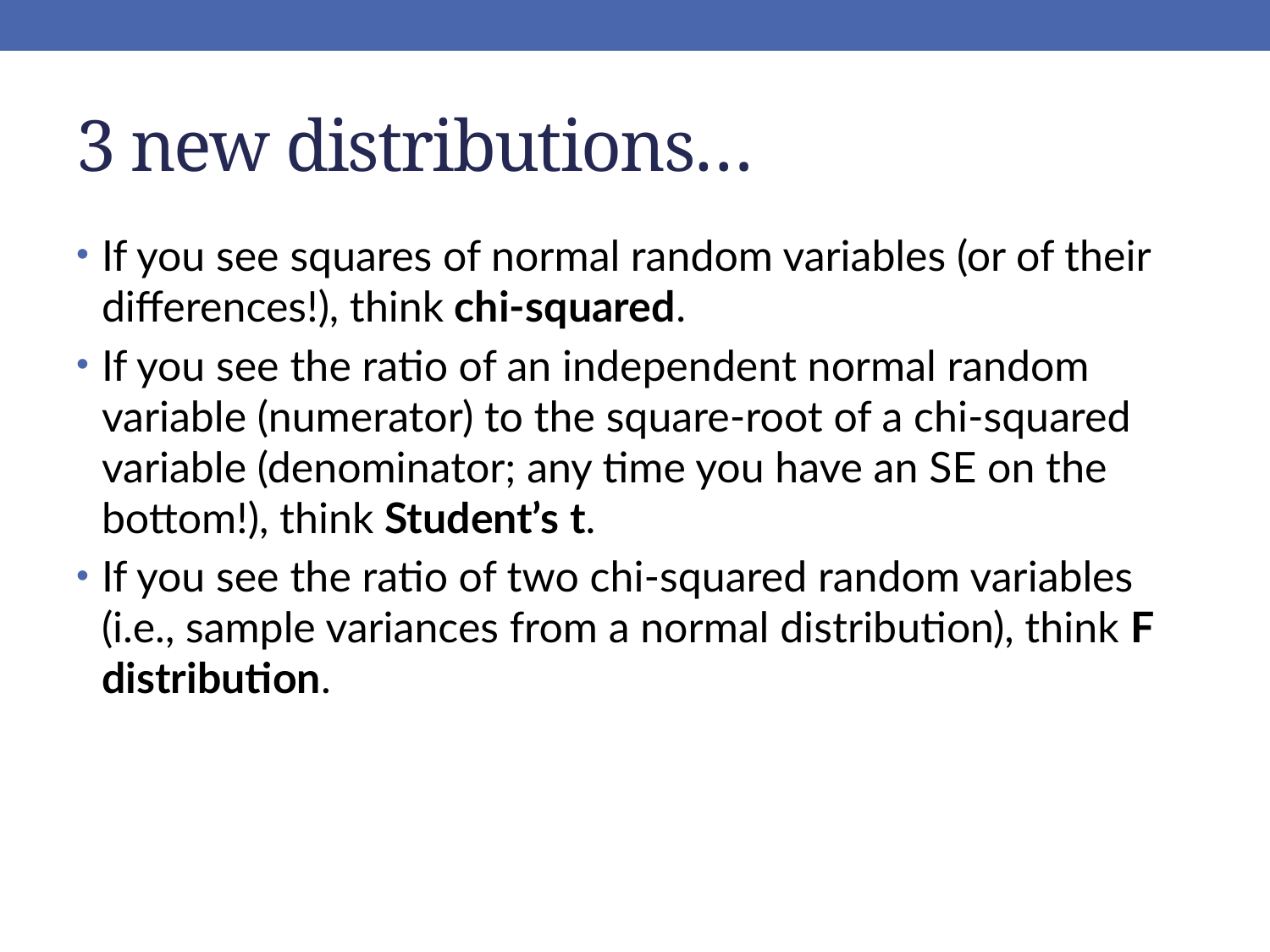

# 3 new distributions…
If you see squares of normal random variables (or of their differences!), think chi-squared.
If you see the ratio of an independent normal random variable (numerator) to the square-root of a chi-squared variable (denominator; any time you have an SE on the bottom!), think Student’s t.
If you see the ratio of two chi-squared random variables (i.e., sample variances from a normal distribution), think F distribution.